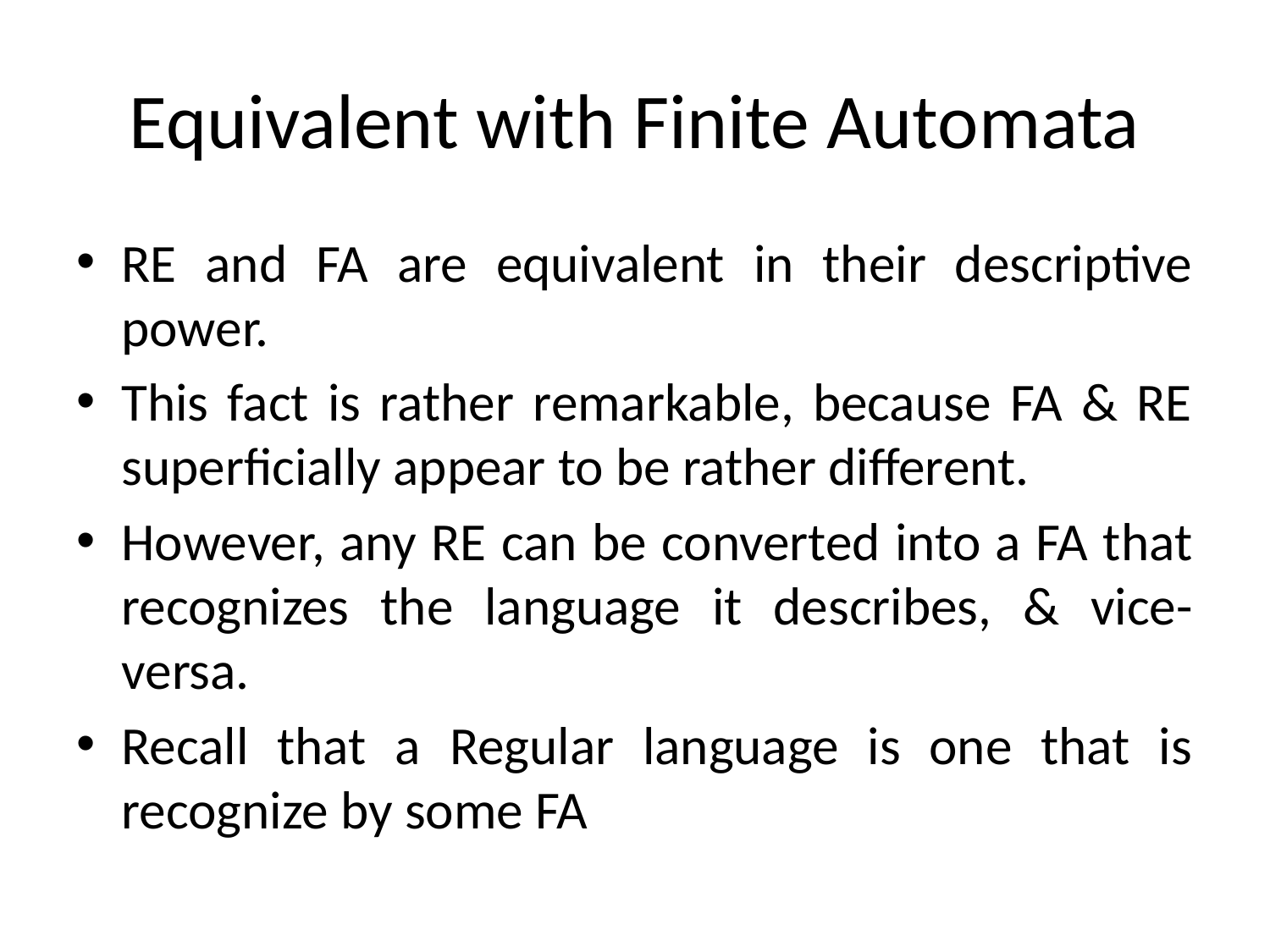

# Equivalent with Finite Automata
RE and FA are equivalent in their descriptive power.
This fact is rather remarkable, because FA & RE superficially appear to be rather different.
However, any RE can be converted into a FA that recognizes the language it describes, & vice-versa.
Recall that a Regular language is one that is recognize by some FA